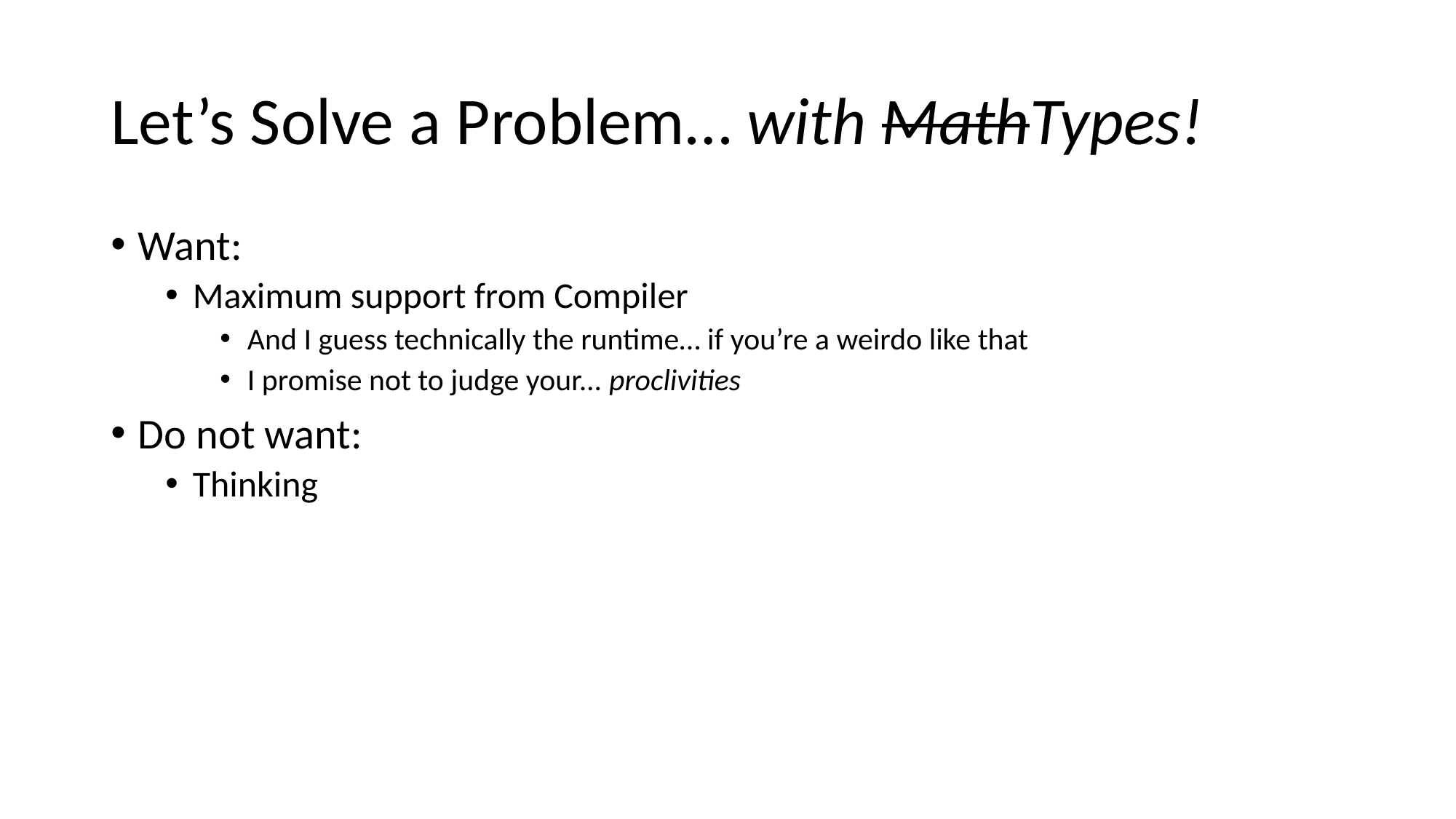

# Let’s Solve a Problem… with MathTypes!
Want:
Maximum support from Compiler
And I guess technically the runtime… if you’re a weirdo like that
I promise not to judge your... proclivities
Do not want:
Thinking